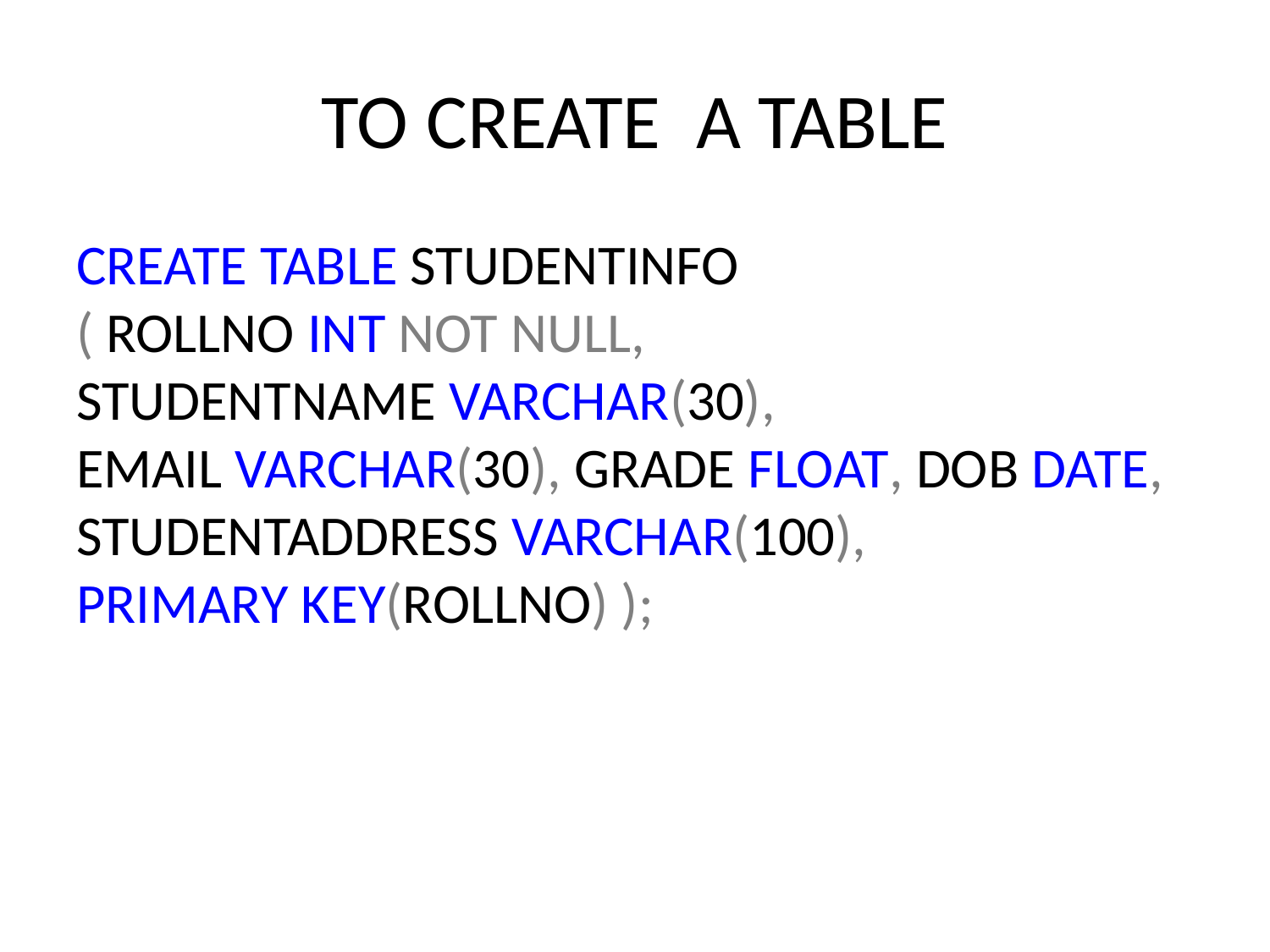

# TO CREATE  A TABLE
CREATE TABLE STUDENTINFO ( ROLLNO INT NOT NULL, STUDENTNAME VARCHAR(30), EMAIL VARCHAR(30), GRADE FLOAT, DOB DATE, STUDENTADDRESS VARCHAR(100), PRIMARY KEY(ROLLNO) );